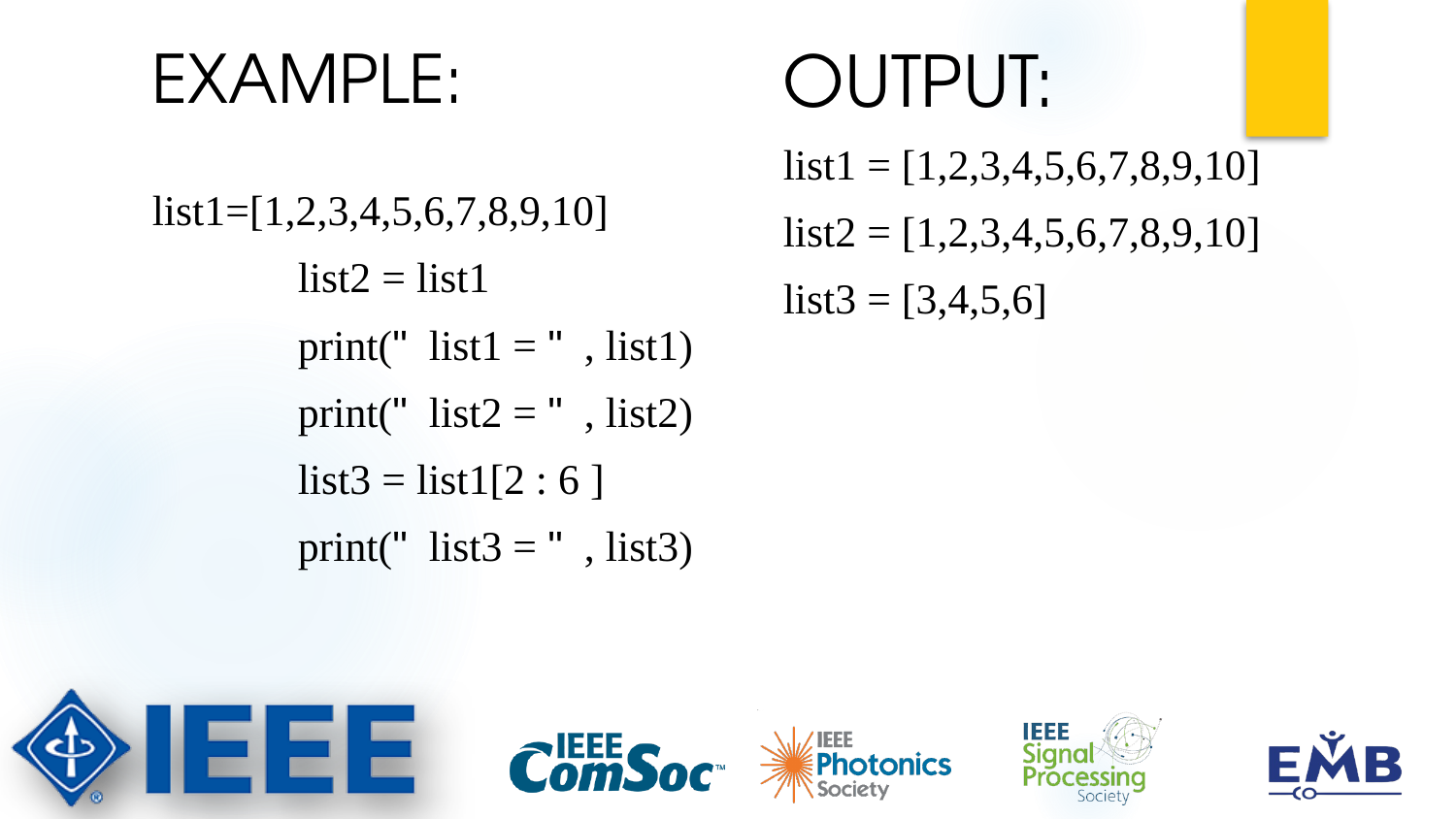

EXAMPLE:
	list1=[1,2,3,4,5,6,7,8,9,10]
	list2 = list1
	print("  list1 = "  , list1)
	print("  list2 = "  , list2)
	list3 = list1[2 : 6 ]
	print("  list3 = "  , list3)

OUTPUT:
list1 = [1,2,3,4,5,6,7,8,9,10]
list2 = [1,2,3,4,5,6,7,8,9,10]
list3 = [3,4,5,6]